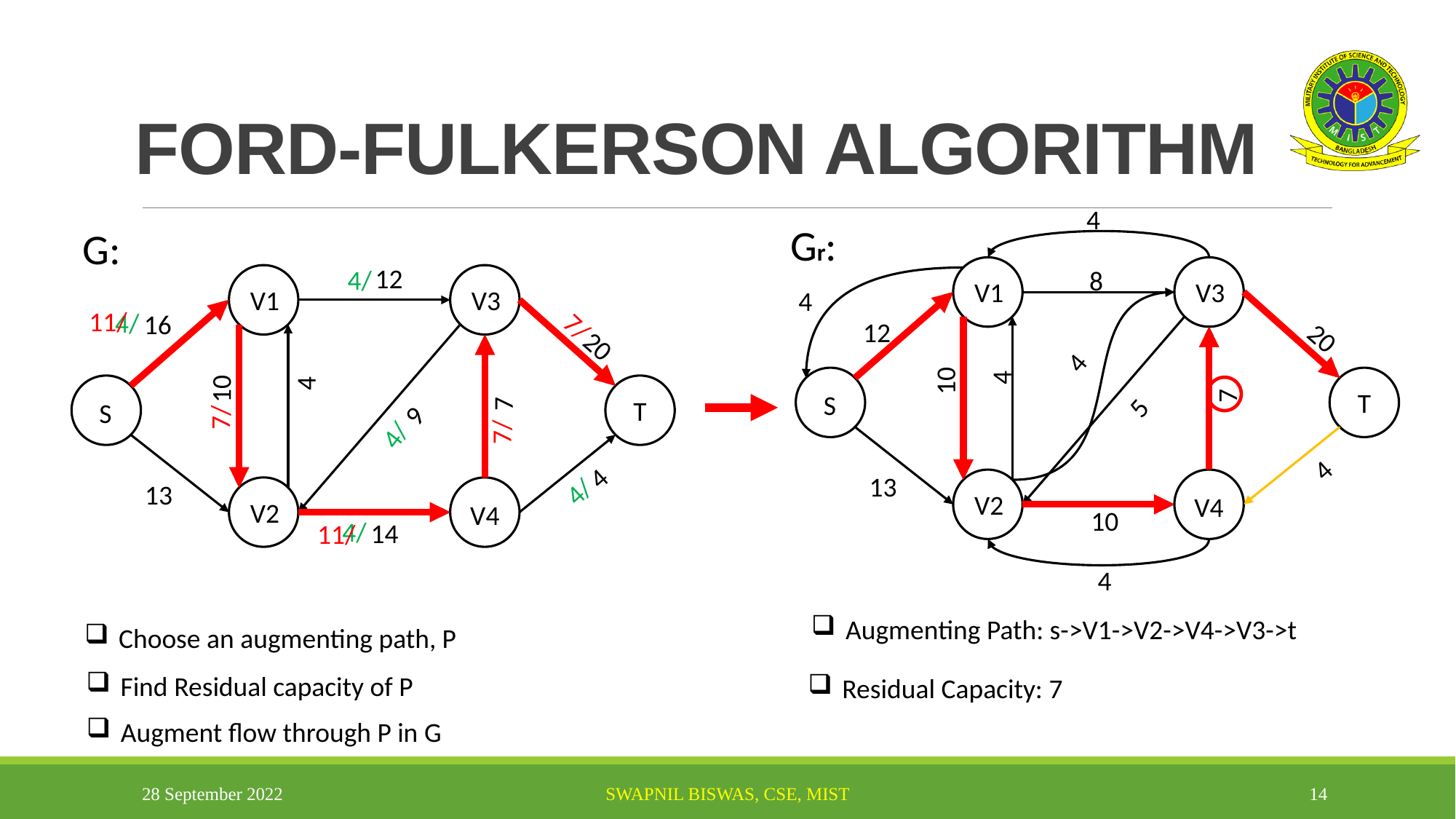

# FORD-FULKERSON ALGORITHM
4
Gr:
G:
12
4/

8

V1
V3
V1
V3
4
11/
4/
16
7/
12
20
20
4
4
10
4
10

7

T
7
S
5
T
S
9
7/
7/
4/
4
4
13
4/

13

V2
V4
V2
V4
10
4/
14
11/
4
Augmenting Path: s->V1->V2->V4->V3->t
Choose an augmenting path, P
Find Residual capacity of P
Residual Capacity: 7
Augment flow through P in G
28 September 2022
SWAPNIL BISWAS, CSE, MIST
14